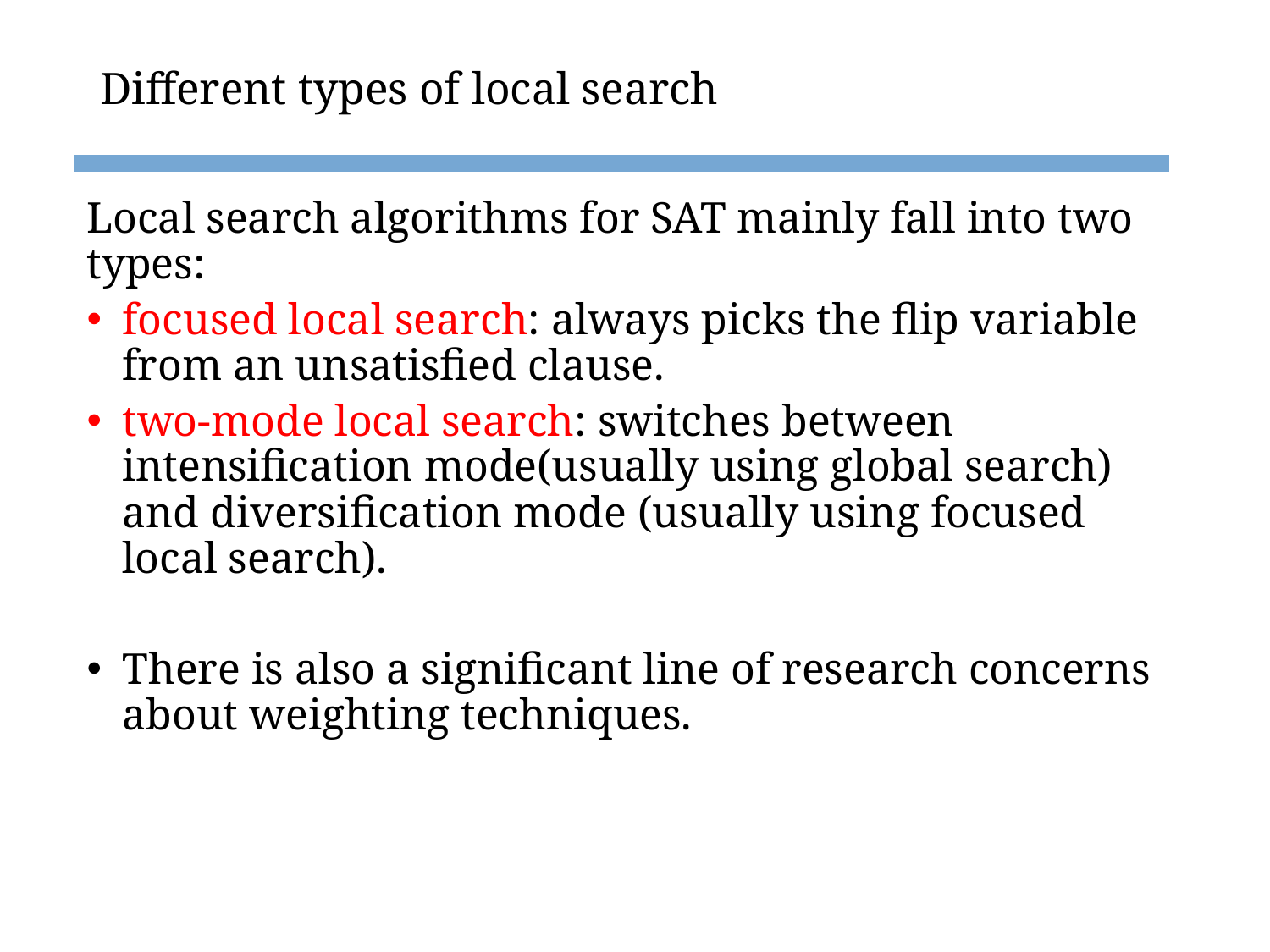

# Different types of local search
Local search algorithms for SAT mainly fall into two types:
focused local search: always picks the flip variable from an unsatisfied clause.
two-mode local search: switches between intensification mode(usually using global search) and diversification mode (usually using focused local search).

There is also a significant line of research concerns about weighting techniques.